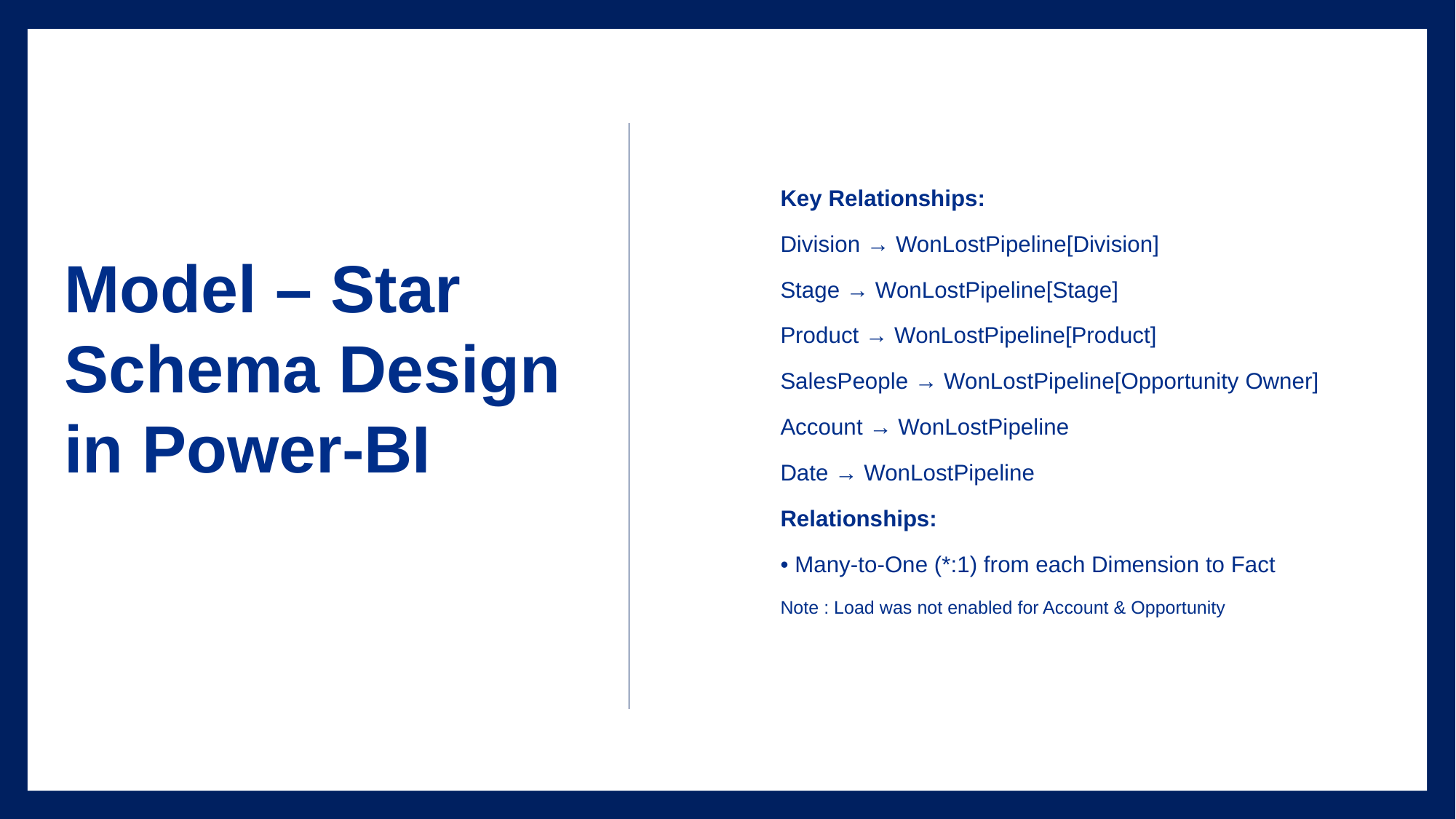

# Model – Star Schema Design in Power-BI

Key Relationships:
Division → WonLostPipeline[Division]
Stage → WonLostPipeline[Stage]
Product → WonLostPipeline[Product]
SalesPeople → WonLostPipeline[Opportunity Owner]
Account → WonLostPipeline
Date → WonLostPipeline
Relationships:
• Many-to-One (*:1) from each Dimension to Fact
Note : Load was not enabled for Account & Opportunity